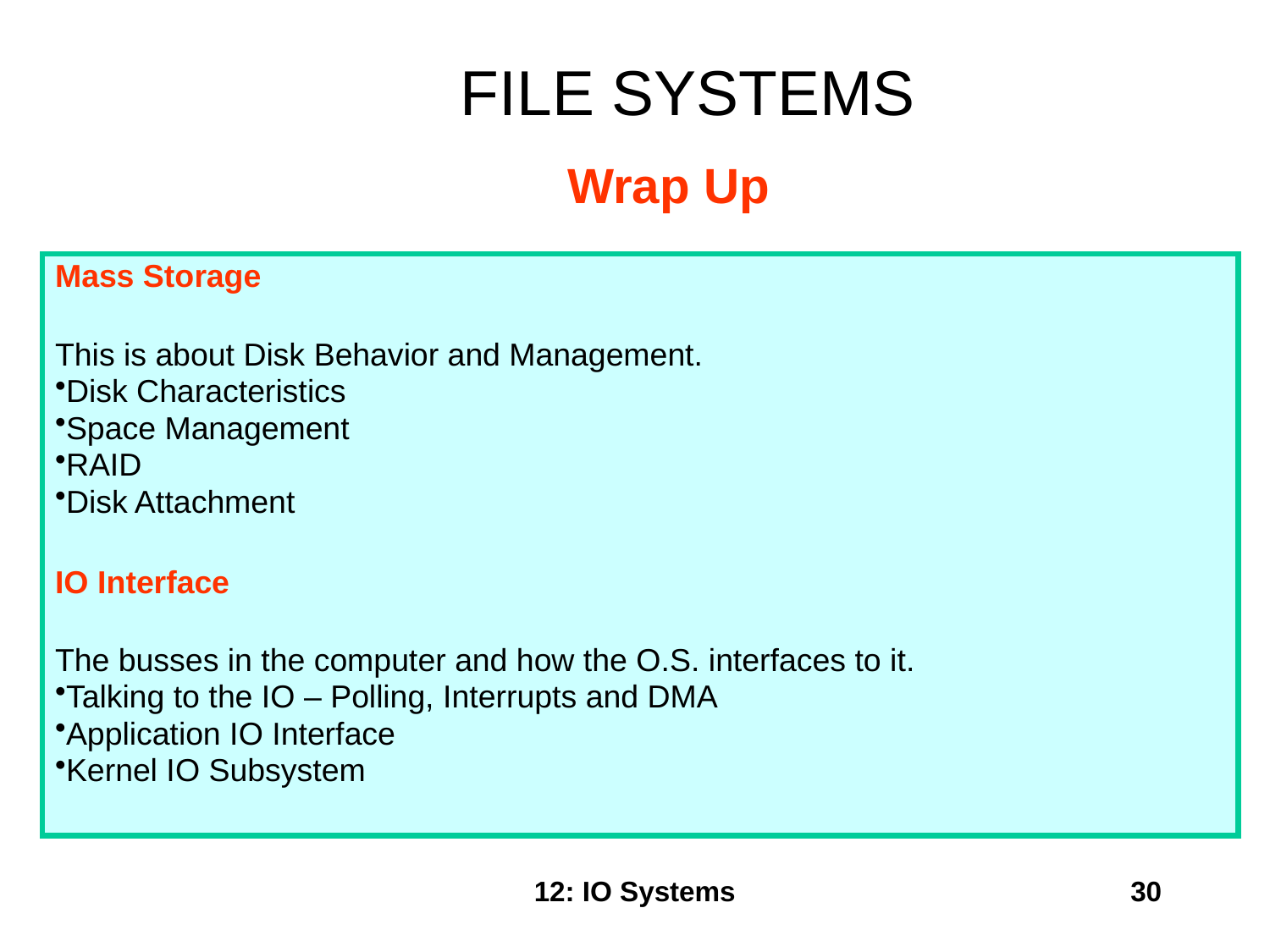

# FILE SYSTEMS
Wrap Up
Mass Storage

This is about Disk Behavior and Management.
Disk Characteristics
Space Management
RAID
Disk Attachment

IO Interface

The busses in the computer and how the O.S. interfaces to it.
Talking to the IO – Polling, Interrupts and DMA
Application IO Interface
Kernel IO Subsystem

12: IO Systems
30